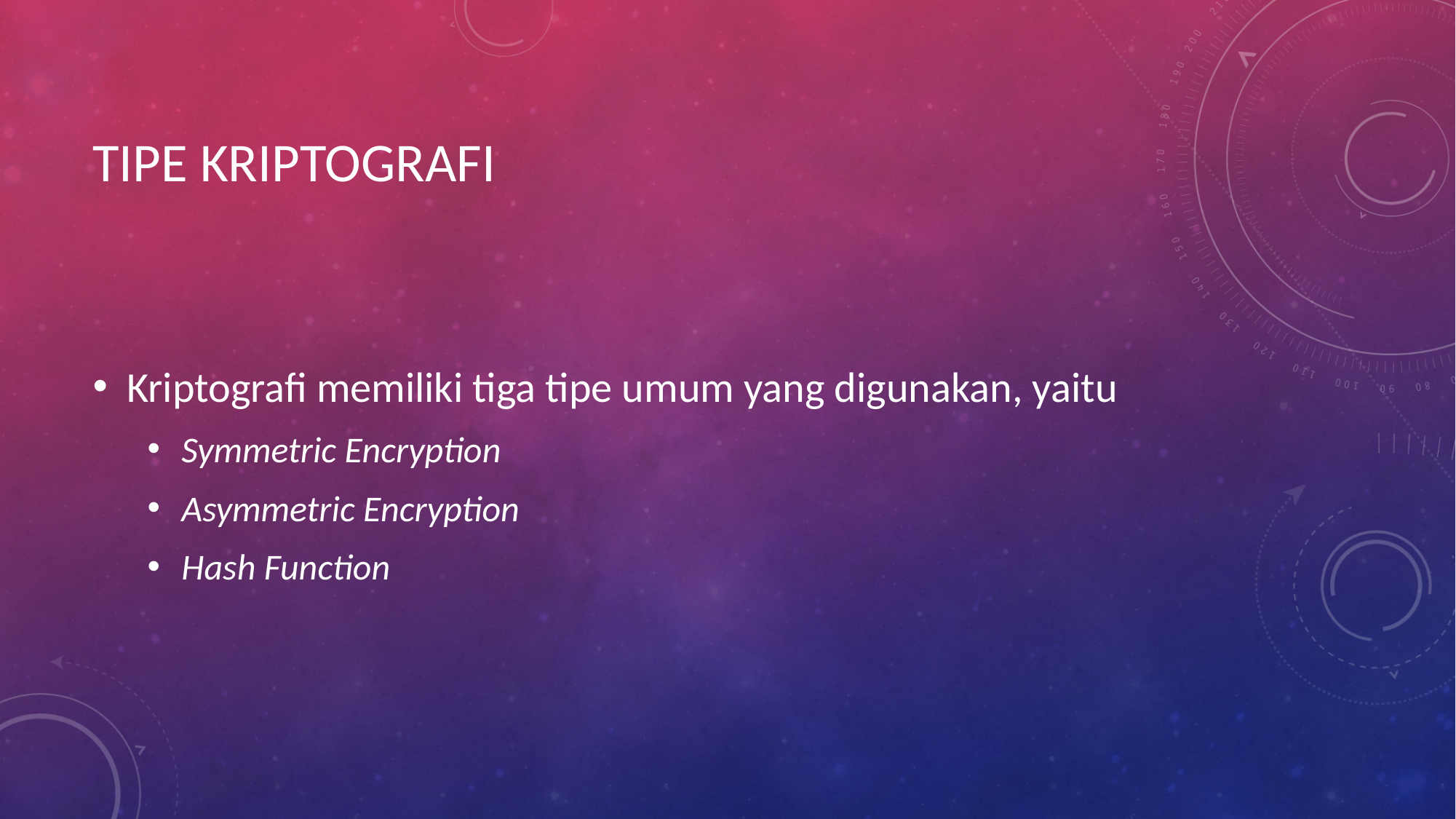

# Tipe Kriptografi
Kriptografi memiliki tiga tipe umum yang digunakan, yaitu
Symmetric Encryption
Asymmetric Encryption
Hash Function